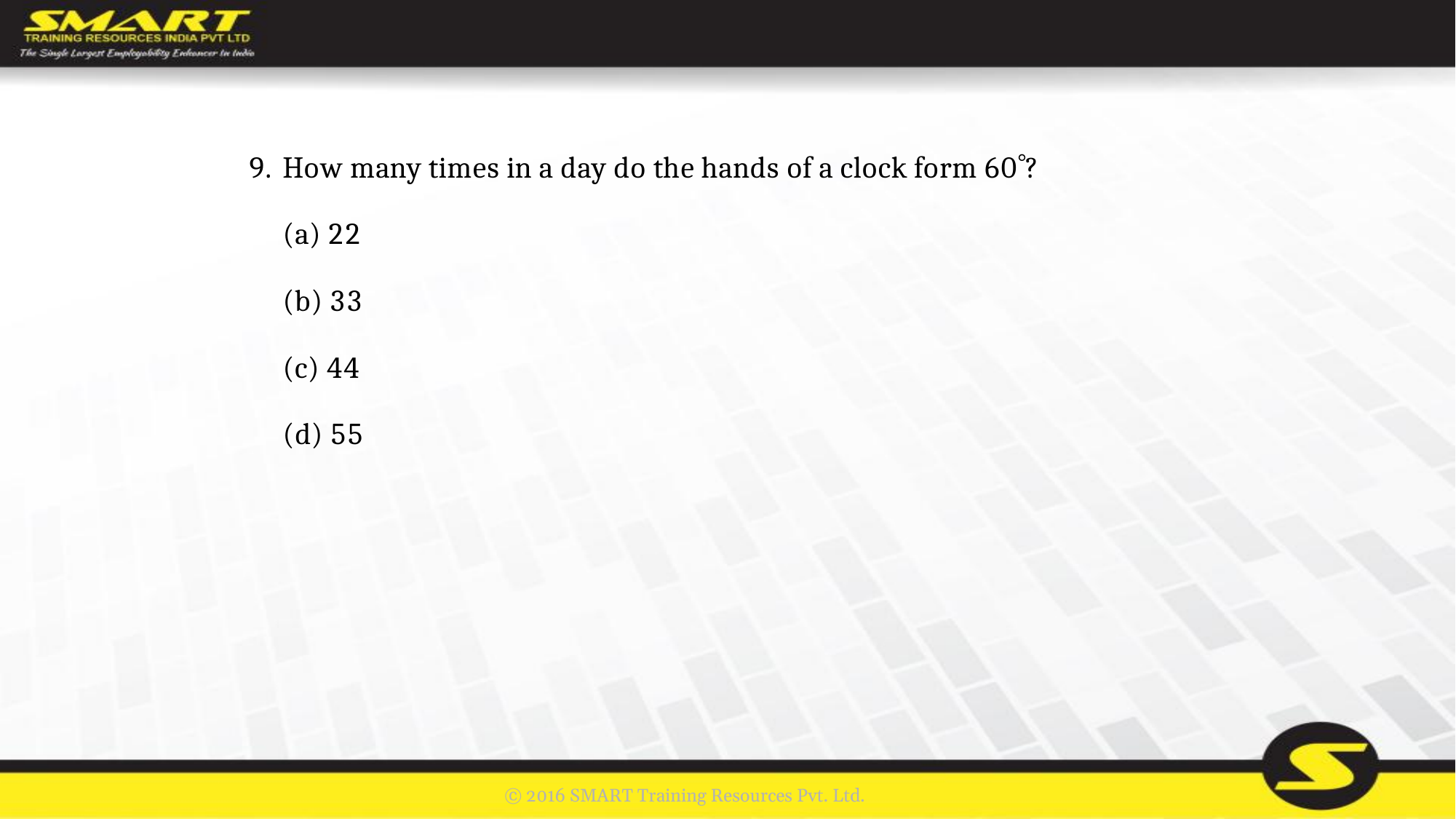

9.	How many times in a day do the hands of a clock form 60°?
	(a) 22
	(b) 33
	(c) 44
	(d) 55
© 2016 SMART Training Resources Pvt. Ltd.